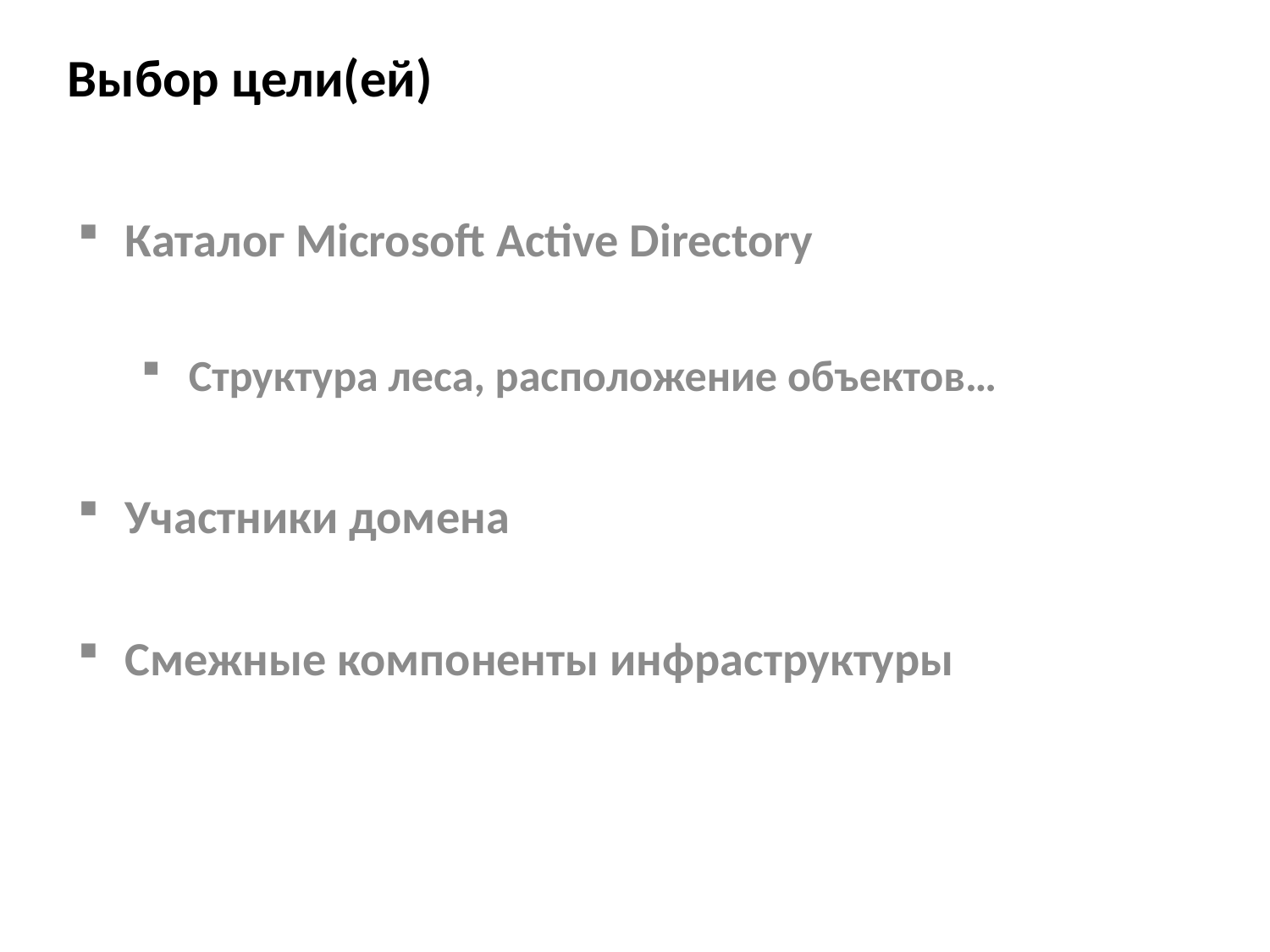

Выбор цели(ей)
Каталог Microsoft Active Directory
Структура леса, расположение объектов…
Участники домена
Смежные компоненты инфраструктуры